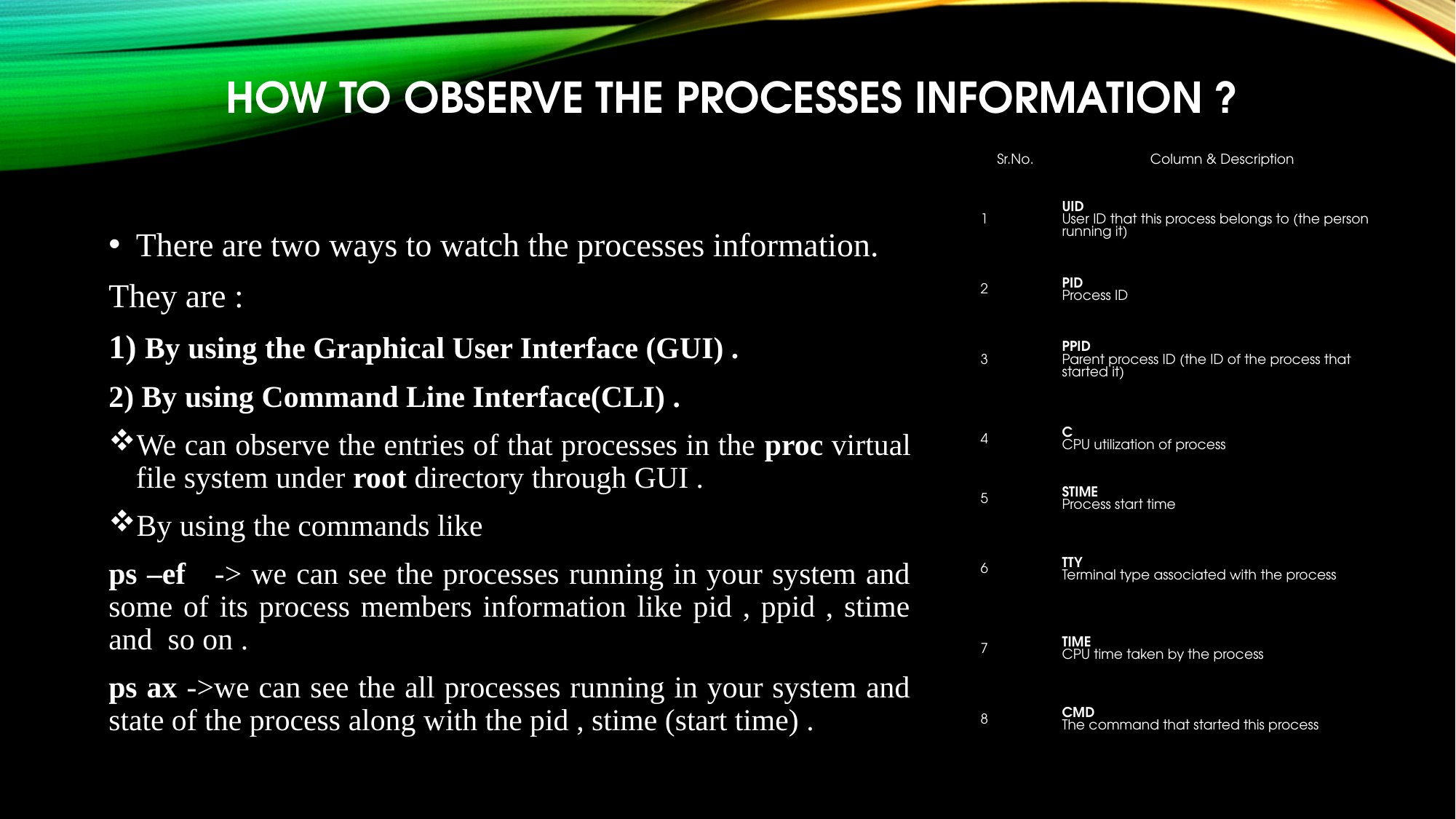

# How to observe the processes information ?
| Sr.No. | Column & Description |
| --- | --- |
| 1 | UID User ID that this process belongs to (the person running it) |
| 2 | PID Process ID |
| 3 | PPID Parent process ID (the ID of the process that started it) |
| 4 | C CPU utilization of process |
| 5 | STIME Process start time |
| 6 | TTY Terminal type associated with the process |
| 7 | TIME CPU time taken by the process |
| 8 | CMD The command that started this process |
There are two ways to watch the processes information.
They are :
1) By using the Graphical User Interface (GUI) .
2) By using Command Line Interface(CLI) .
We can observe the entries of that processes in the proc virtual file system under root directory through GUI .
By using the commands like
ps –ef   -> we can see the processes running in your system and some of its process members information like pid , ppid , stime and  so on .
ps ax ->we can see the all processes running in your system and state of the process along with the pid , stime (start time) .